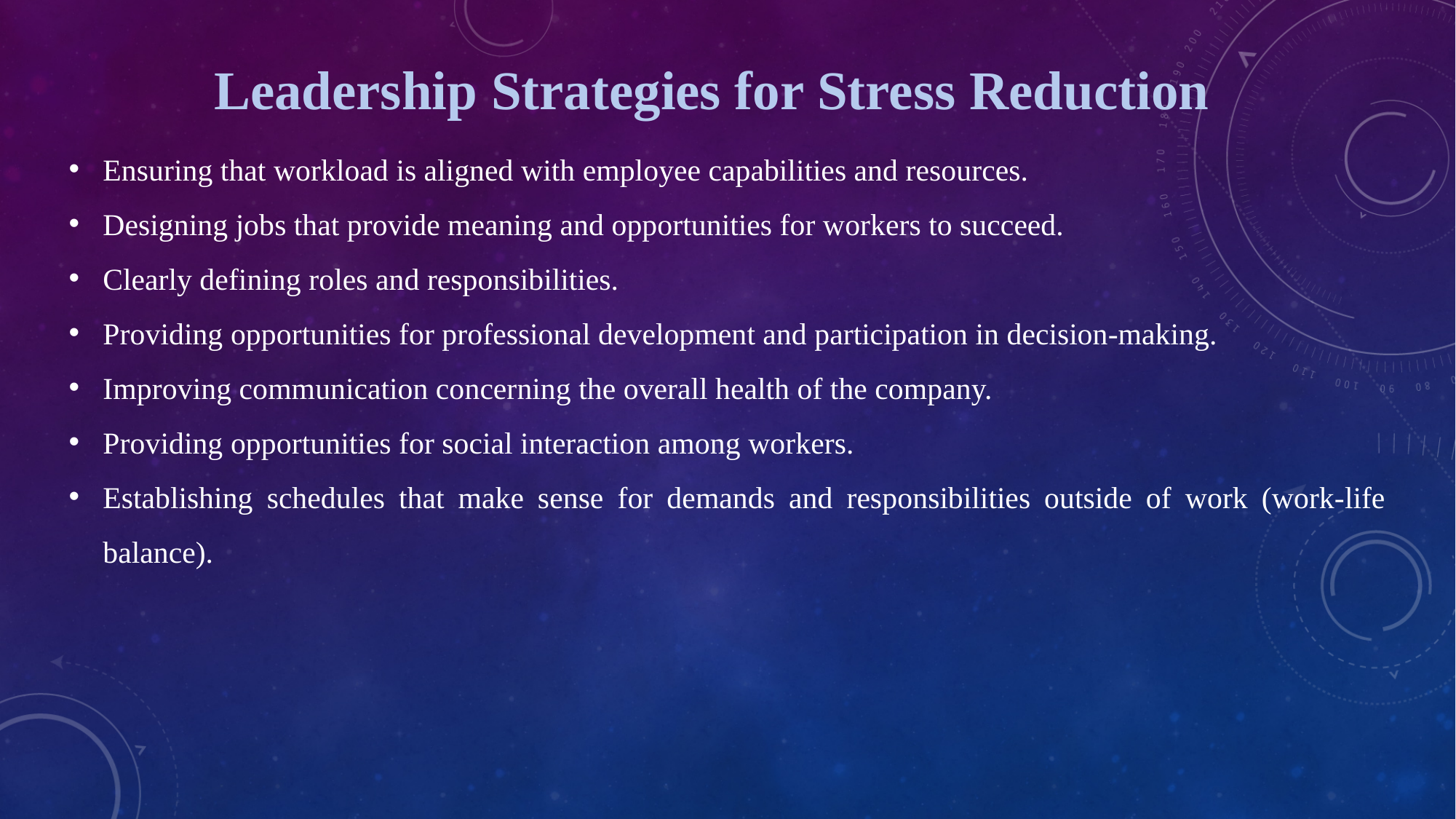

Leadership Strategies for Stress Reduction
Ensuring that workload is aligned with employee capabilities and resources.
Designing jobs that provide meaning and opportunities for workers to succeed.
Clearly defining roles and responsibilities.
Providing opportunities for professional development and participation in decision-making.
Improving communication concerning the overall health of the company.
Providing opportunities for social interaction among workers.
Establishing schedules that make sense for demands and responsibilities outside of work (work-life balance).